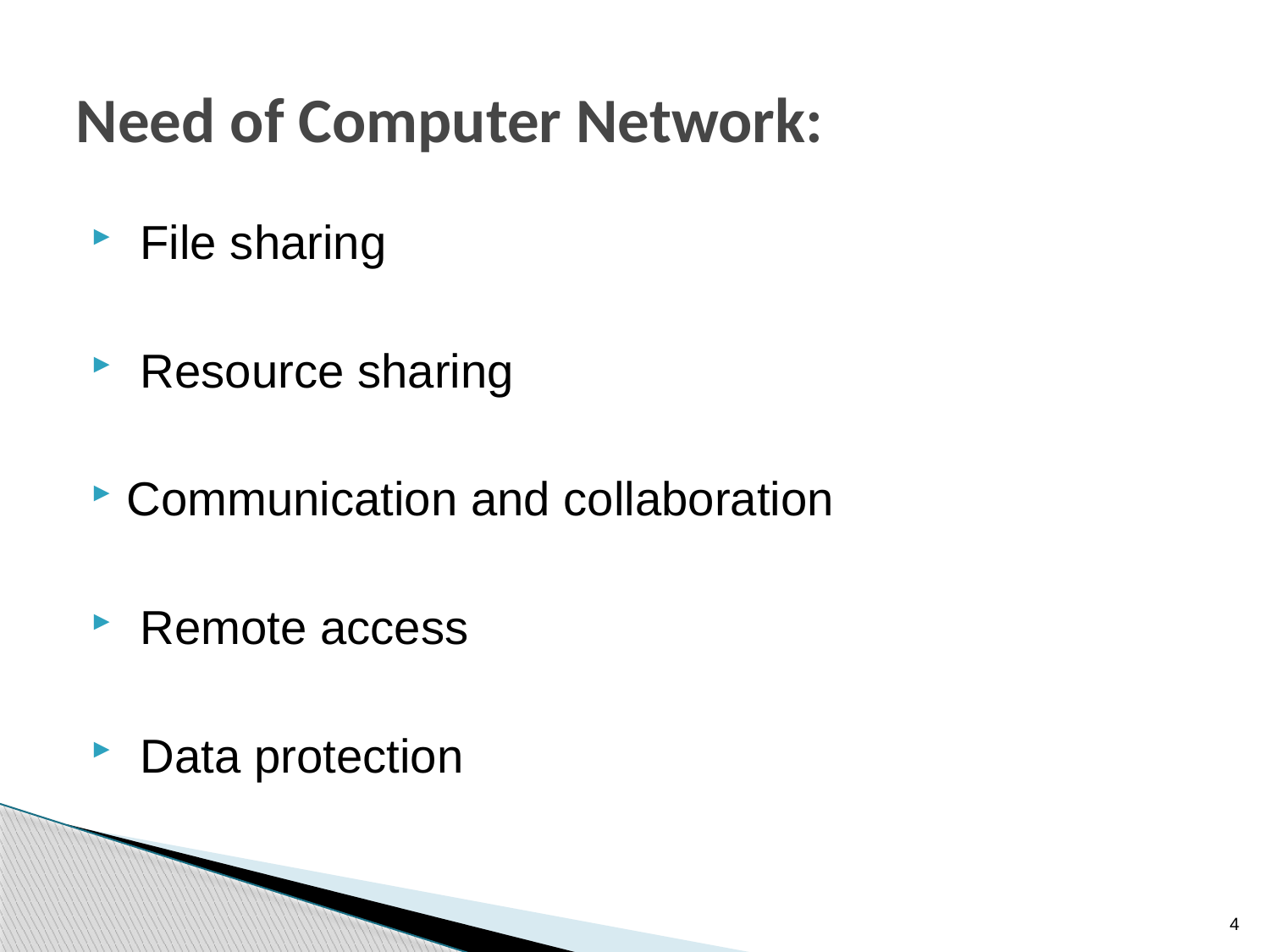

# Need of Computer Network:
 File sharing

 Resource sharing

Communication and collaboration

 Remote access

 Data protection

4